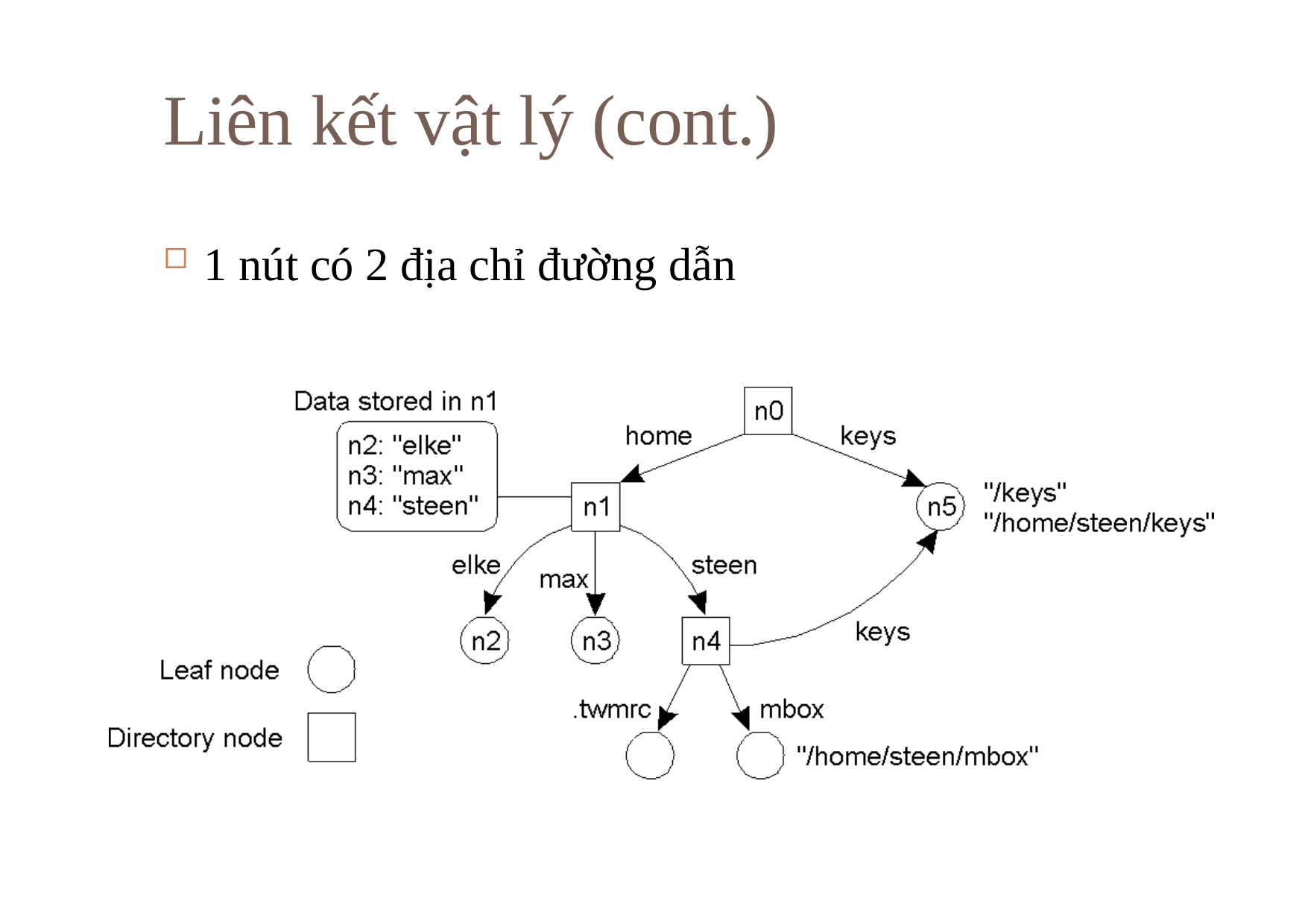

# Liên kết vật lý (cont.)
1 nút có 2 địa chỉ đường dẫn